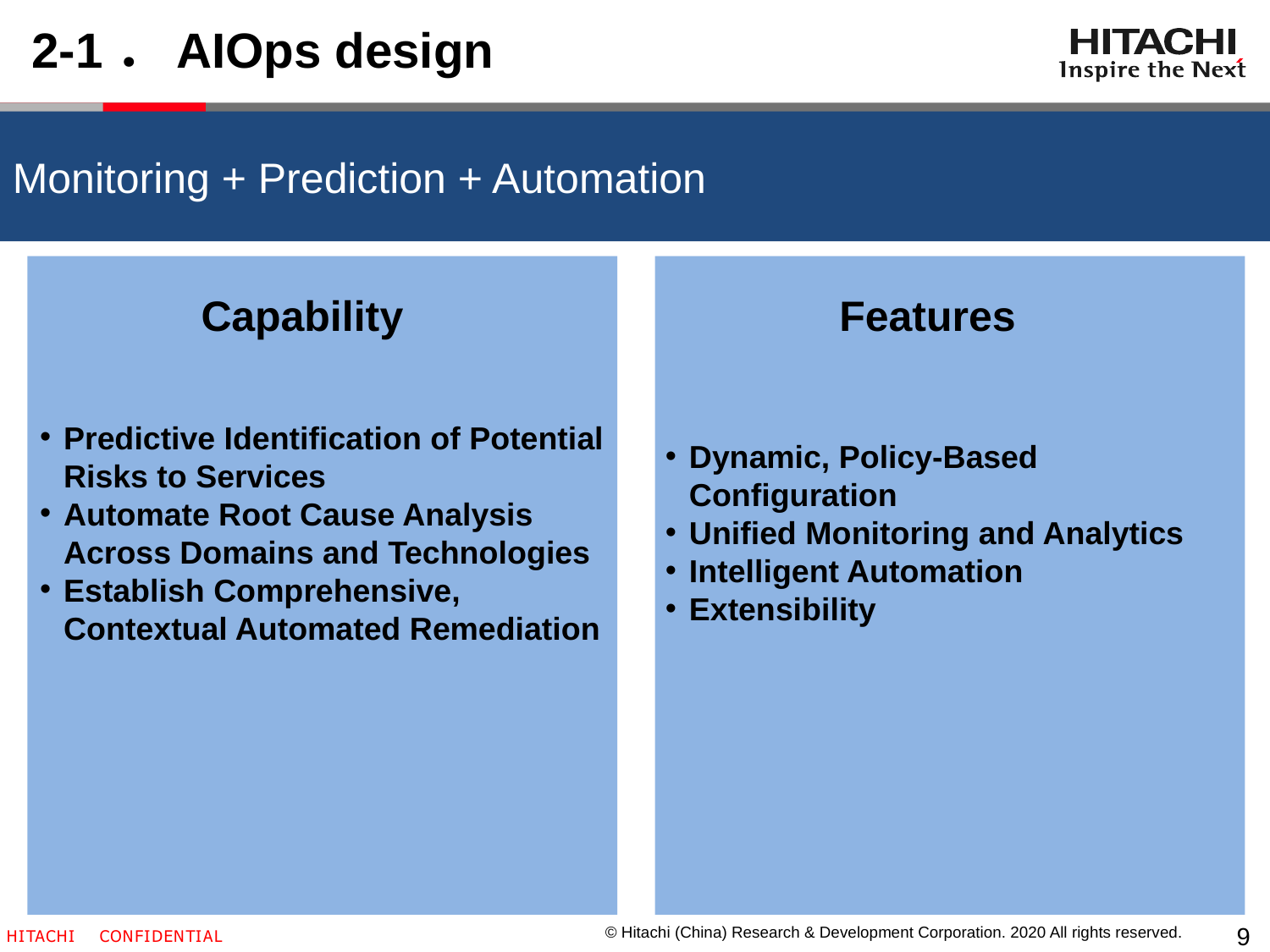

# 2-1．AIOps design
Monitoring + Prediction + Automation

Capability
Features
Predictive Identification of Potential Risks to Services
Automate Root Cause Analysis Across Domains and Technologies
Establish Comprehensive, Contextual Automated Remediation

Dynamic, Policy-Based Configuration
Unified Monitoring and Analytics
Intelligent Automation
Extensibility

9